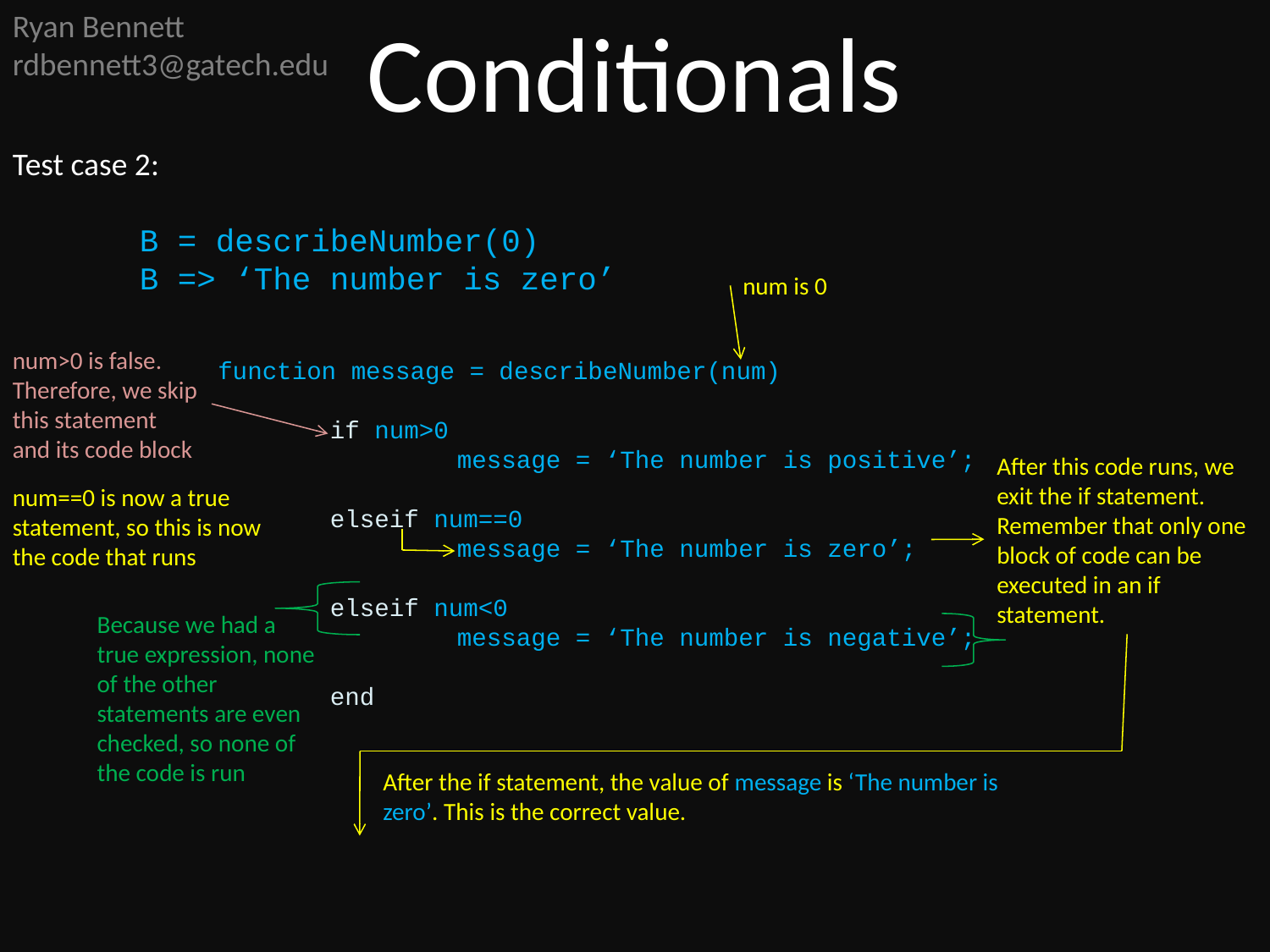

Ryan Bennett
rdbennett3@gatech.edu
Conditionals
Test case 2:

	B = describeNumber(0)
	B => ‘The number is zero’

num is 0
num>0 is false. Therefore, we skip this statement and its code block
	 function message = describeNumber(num)

		if num>0
			message = ‘The number is positive’;

		elseif num==0
			message = ‘The number is zero’;

		elseif num<0
			message = ‘The number is negative’;

		end

After this code runs, we exit the if statement. Remember that only one block of code can be executed in an if statement.
num==0 is now a true statement, so this is now the code that runs

Because we had a true expression, none of the other statements are even checked, so none of the code is run

After the if statement, the value of message is ‘The number is zero’. This is the correct value.